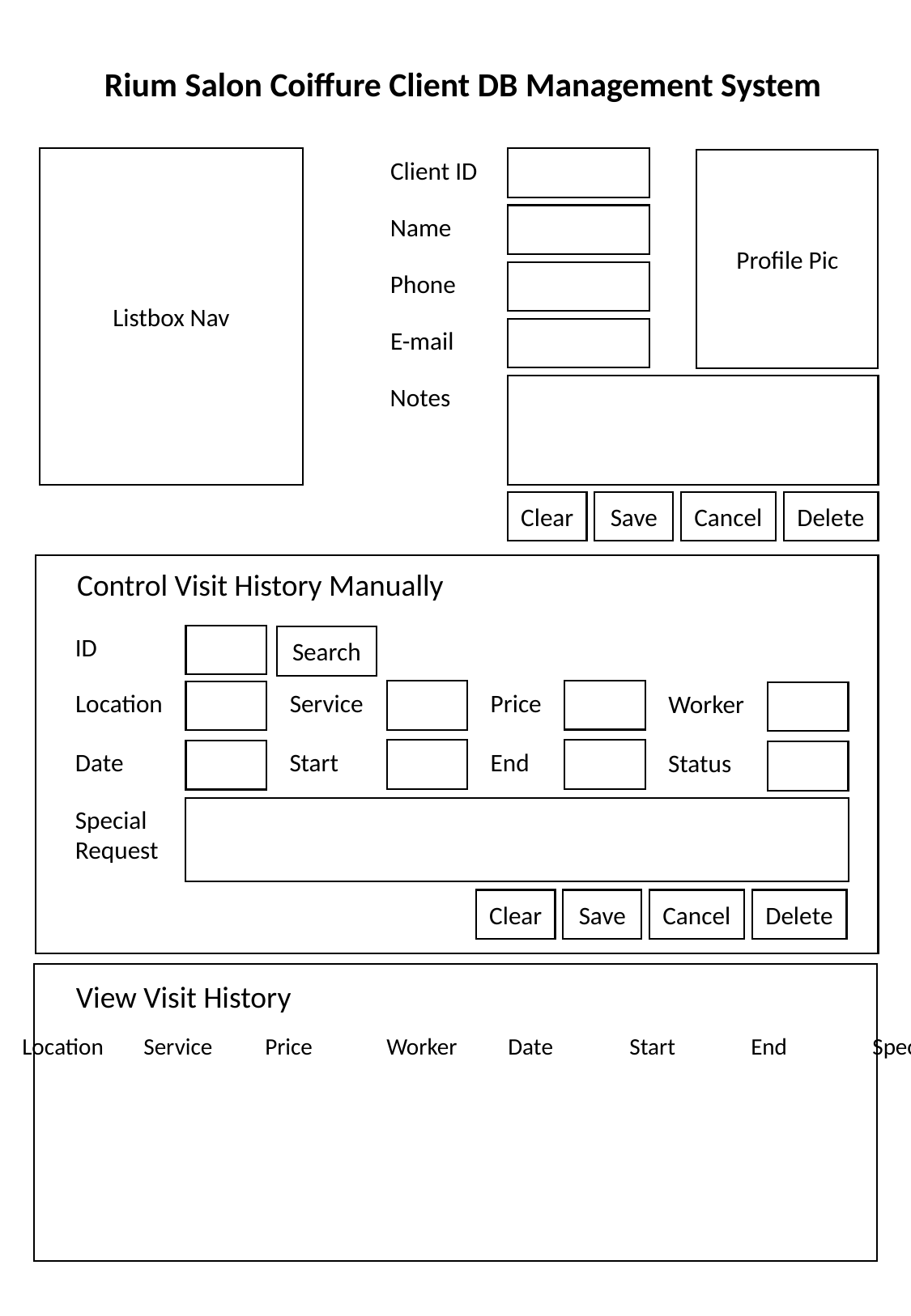

Rium Salon Coiffure Client DB Management System
Listbox Nav
Client ID

Profile Pic
Name

Phone

E-mail

Notes

Clear
Save
Cancel
Delete

Control Visit History Manually
ID

Search

Location

Service
Price
Worker

Date

Start
End
Status

Special
Request
Clear
Save
Cancel
Delete

View Visit History
ID	Location	Service	Price	Worker	Date	Start	End	Special-Request